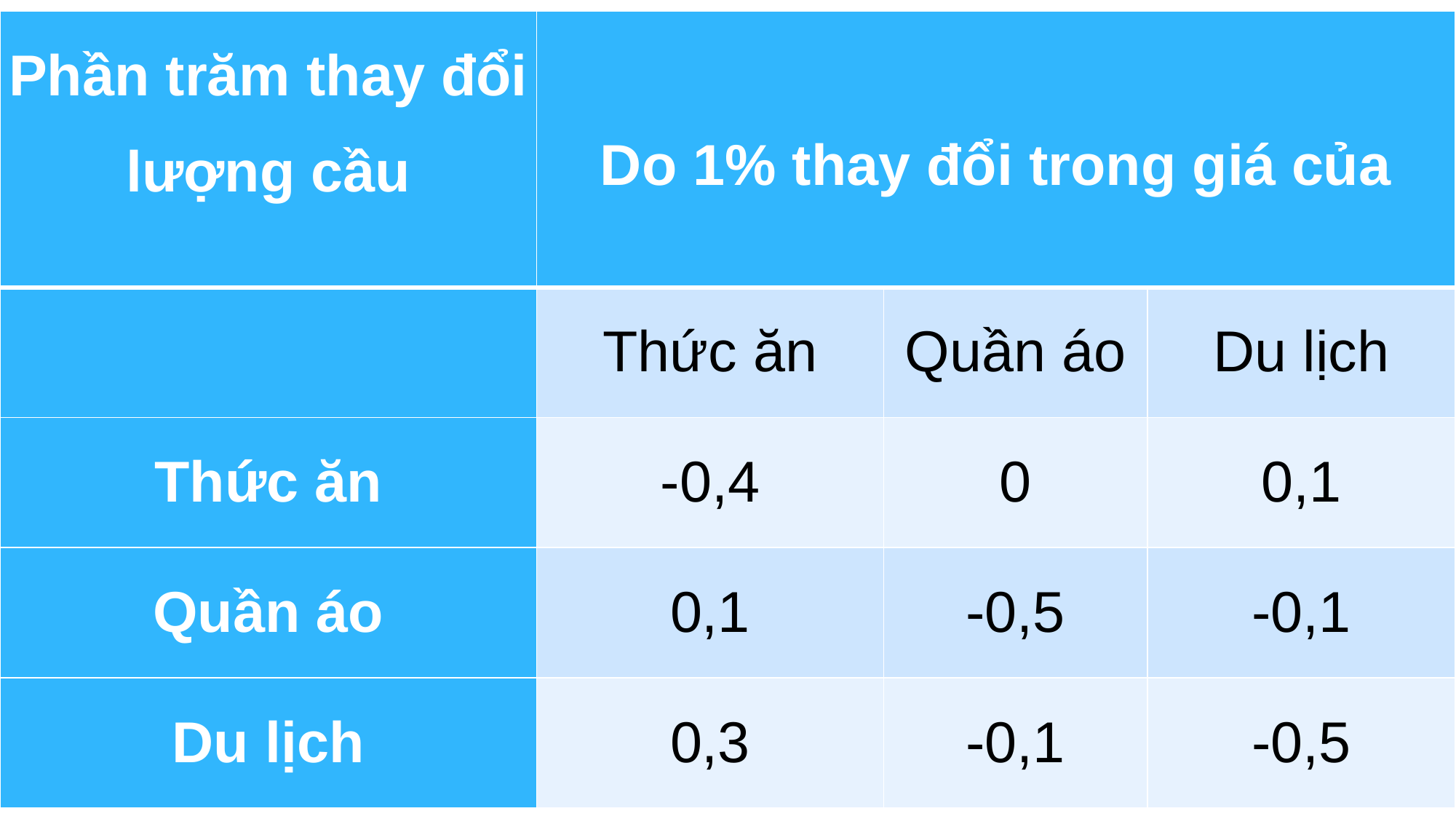

| Phần trăm thay đổi lượng cầu | Do 1% thay đổi trong giá của |  |  |
| --- | --- | --- | --- |
|  | Thức ăn | Quần áo | Du lịch |
| Thức ăn | -0,4 | 0 | 0,1 |
| Quần áo | 0,1 | -0,5 | -0,1 |
| Du lịch | 0,3 | -0,1 | -0,5 |
8